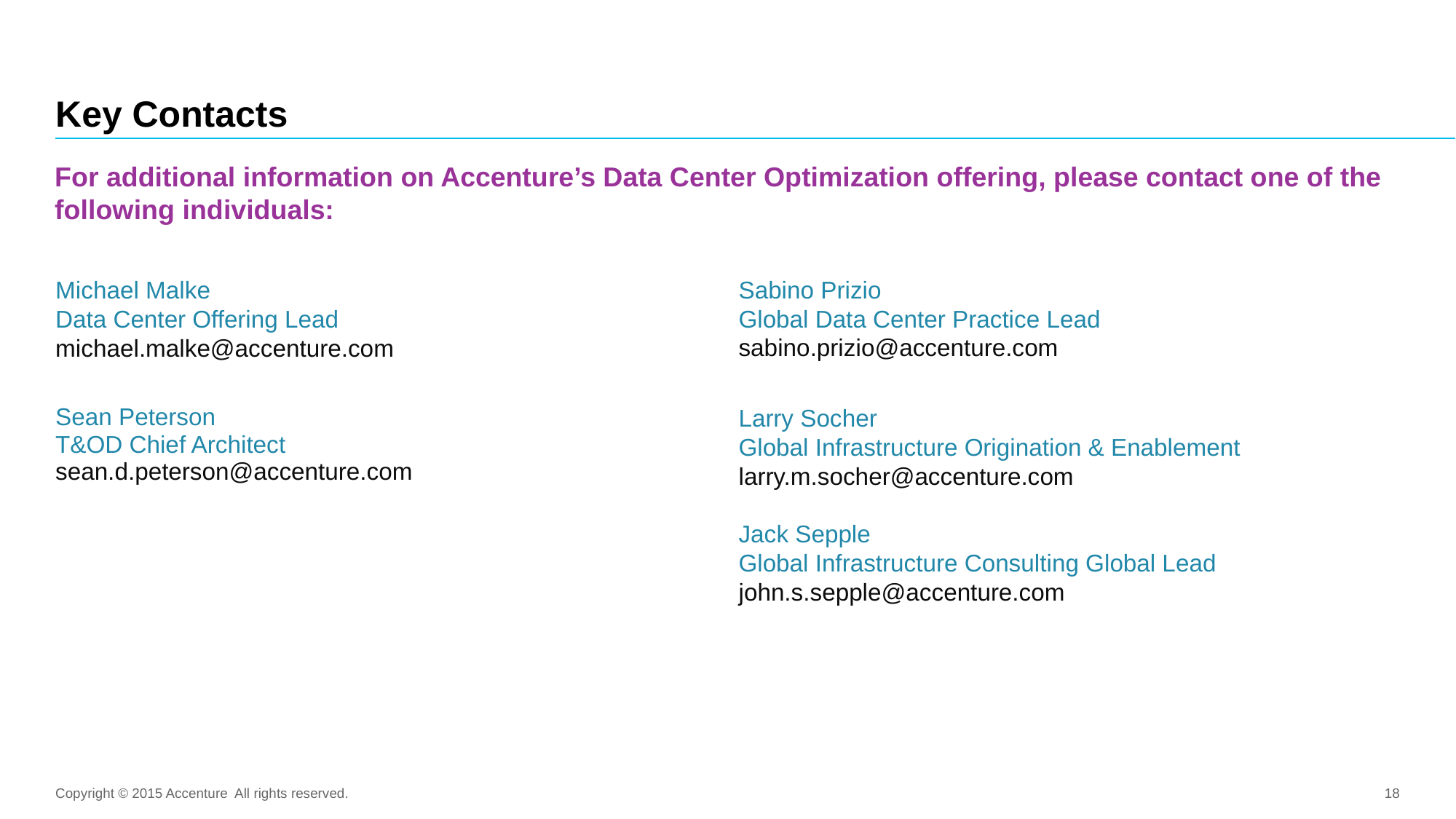

# Key Contacts
For additional information on Accenture’s Data Center Optimization offering, please contact one of the following individuals:
Sabino Prizio
Global Data Center Practice Lead
sabino.prizio@accenture.com
Larry Socher
Global Infrastructure Origination & Enablement
larry.m.socher@accenture.com
Jack Sepple
Global Infrastructure Consulting Global Lead
john.s.sepple@accenture.com
Michael Malke
Data Center Offering Lead
michael.malke@accenture.com

Sean Peterson
T&OD Chief Architect
sean.d.peterson@accenture.com
Copyright © 2015 Accenture  All rights reserved.
18